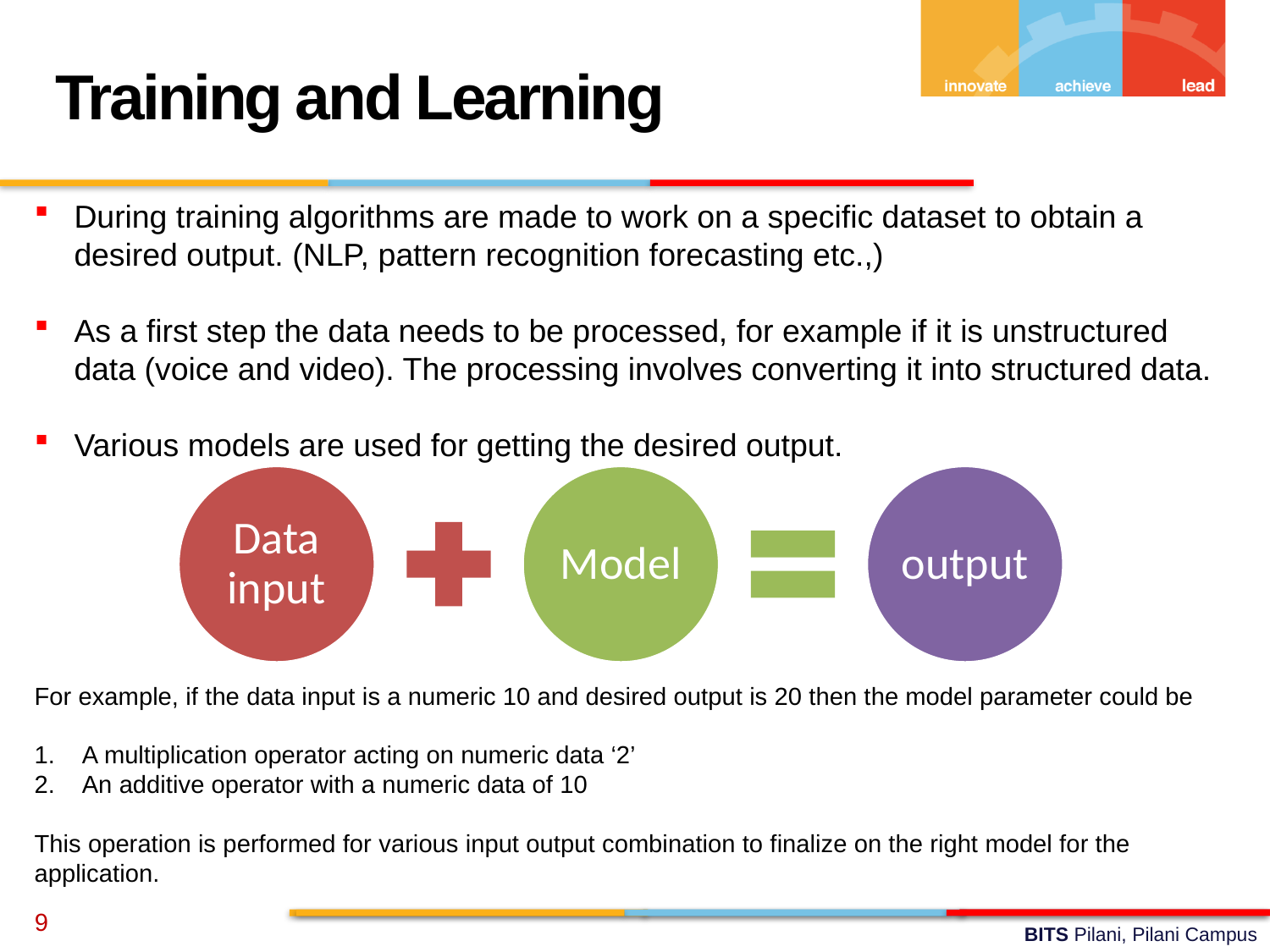

Training and Learning
During training algorithms are made to work on a specific dataset to obtain a desired output. (NLP, pattern recognition forecasting etc.,)

As a first step the data needs to be processed, for example if it is unstructured data (voice and video). The processing involves converting it into structured data.

Various models are used for getting the desired output.
Data input

Model

output
For example, if the data input is a numeric 10 and desired output is 20 then the model parameter could be

A multiplication operator acting on numeric data ‘2’
An additive operator with a numeric data of 10

This operation is performed for various input output combination to finalize on the right model for the application.
9